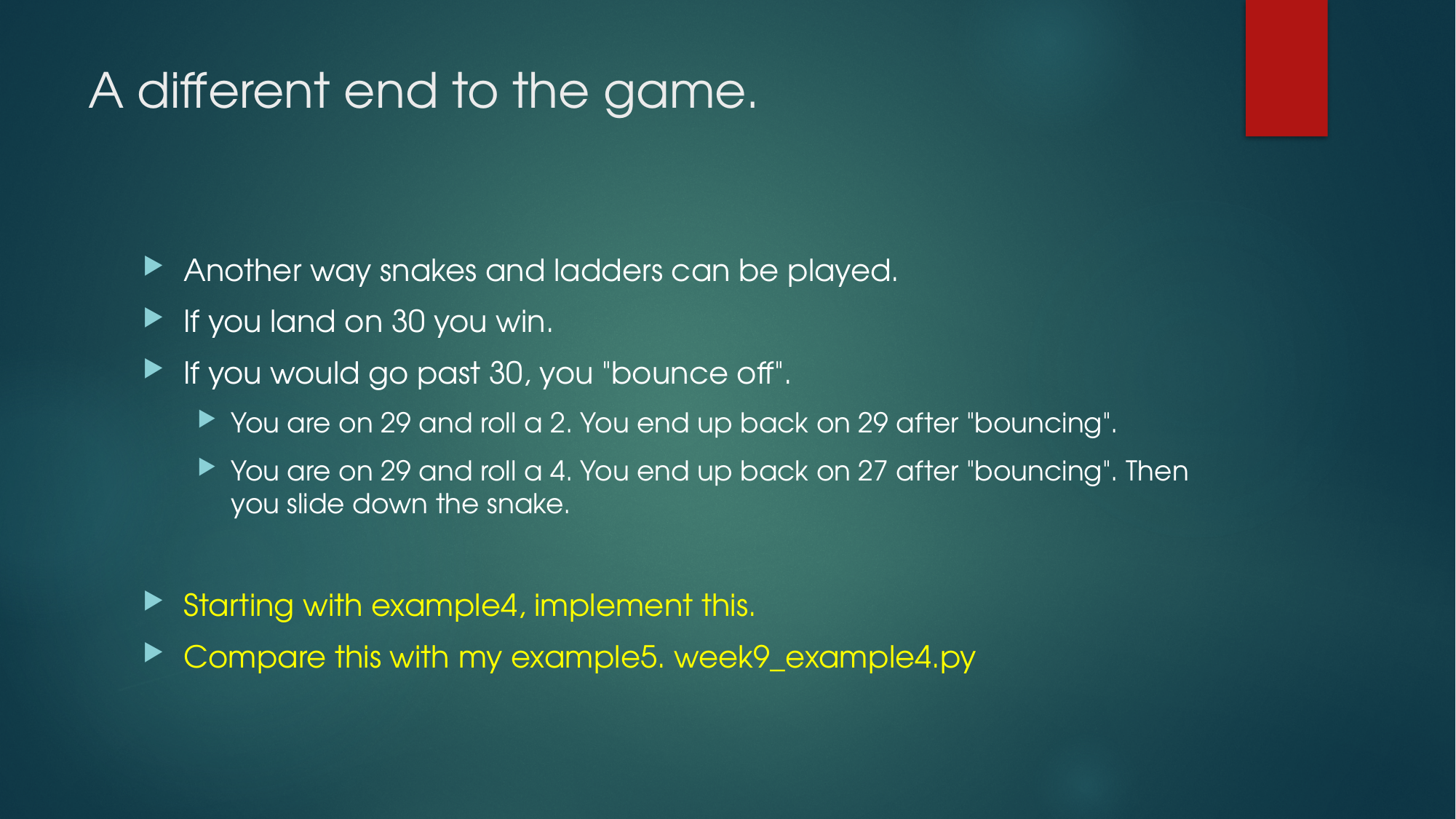

# A different end to the game.
Another way snakes and ladders can be played.
If you land on 30 you win.
If you would go past 30, you "bounce off".
You are on 29 and roll a 2. You end up back on 29 after "bouncing".
You are on 29 and roll a 4. You end up back on 27 after "bouncing". Then you slide down the snake.

Starting with example4, implement this.
Compare this with my example5. week9_example4.py